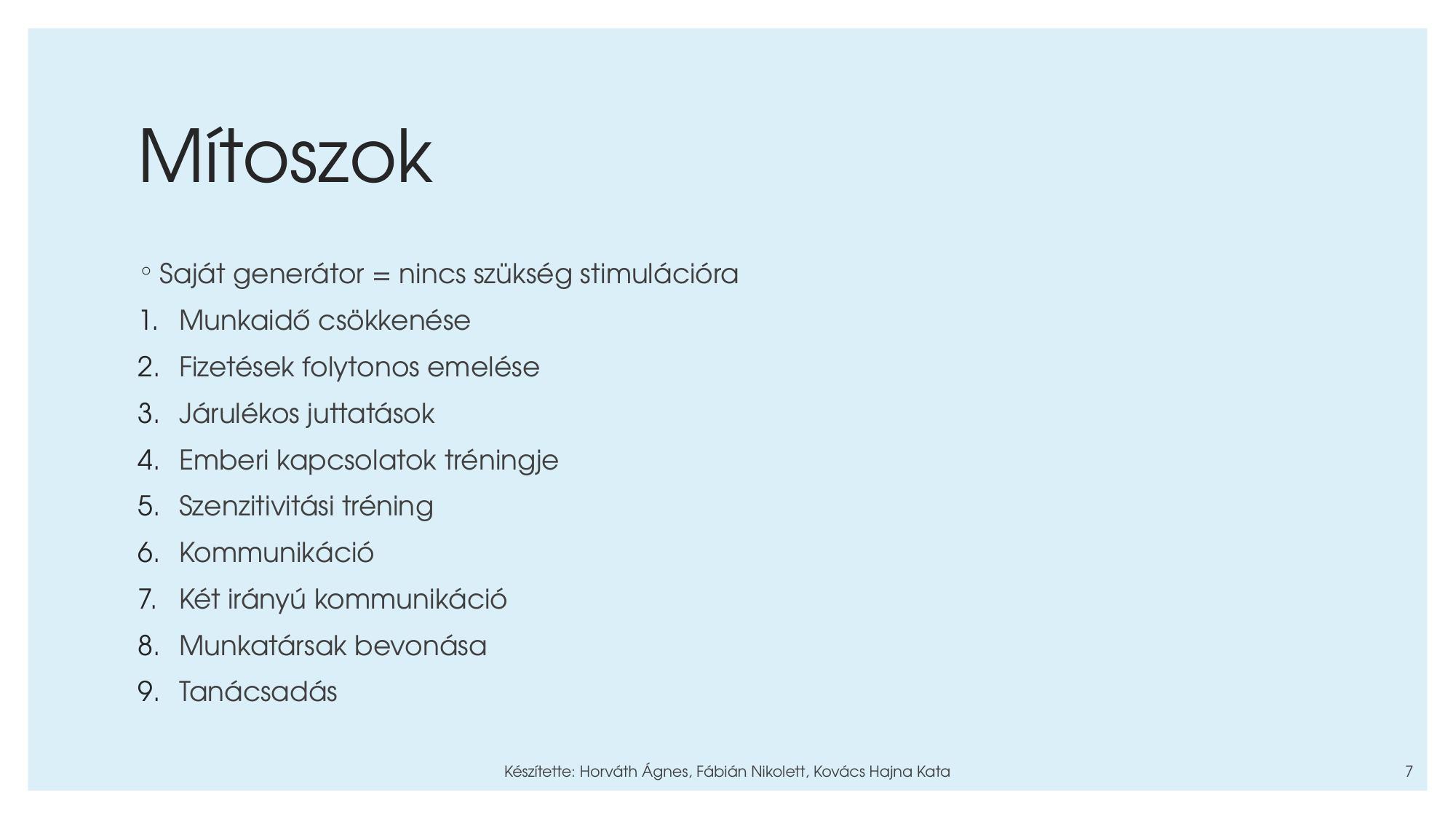

# Mítoszok
Saját generátor = nincs szükség stimulációra
Munkaidő csökkenése
Fizetések folytonos emelése
Járulékos juttatások
Emberi kapcsolatok tréningje
Szenzitivitási tréning
Kommunikáció
Két irányú kommunikáció
Munkatársak bevonása
Tanácsadás
Készítette: Horváth Ágnes, Fábián Nikolett, Kovács Hajna Kata
7